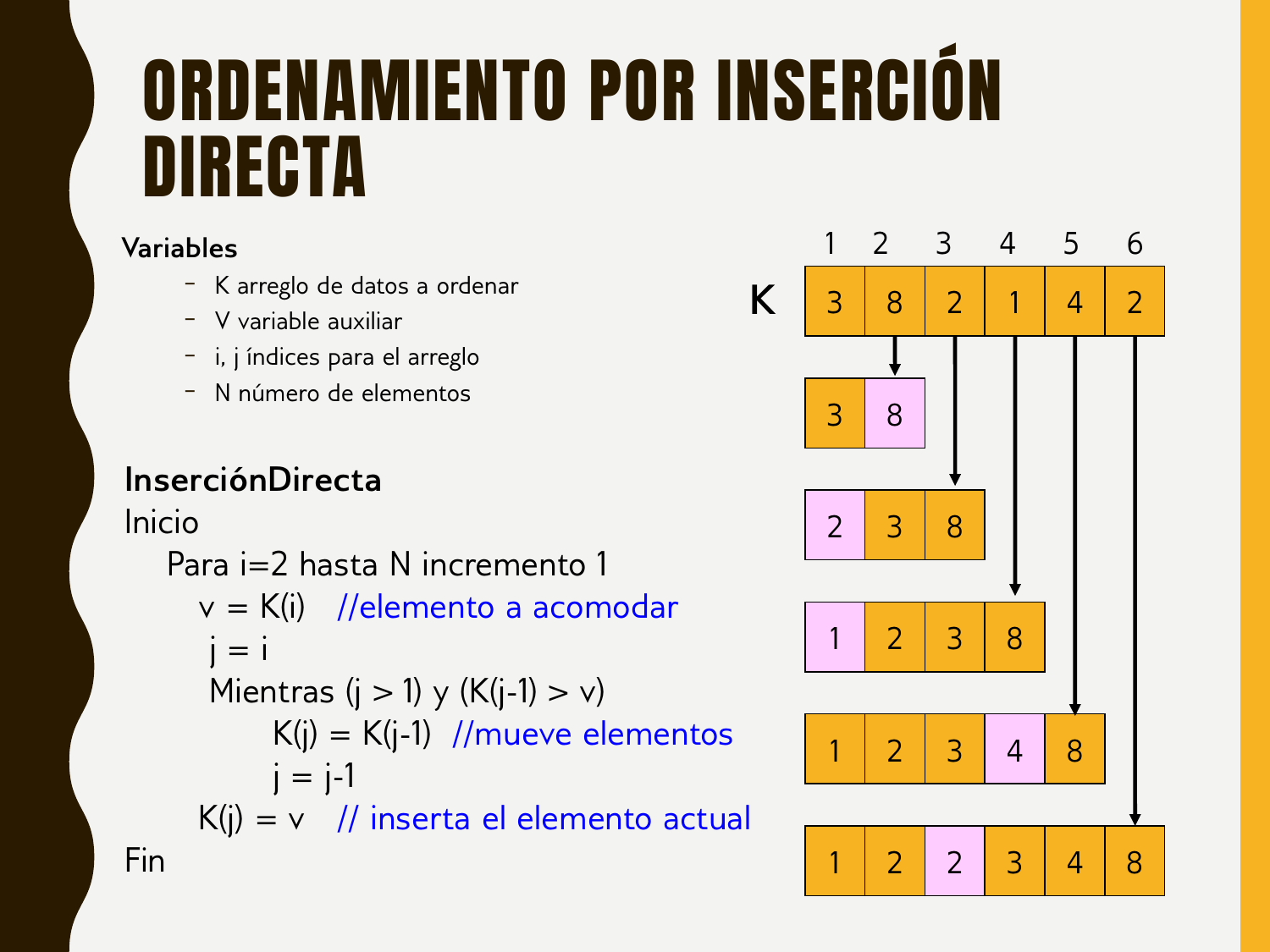

# Ordenamiento por inserción directa
  1    2     3     4     5     6
K
3
8
2
1
4
2
Variables
K arreglo de datos a ordenar
V variable auxiliar
i, j índices para el arreglo
N número de elementos

3
8

2
3
8

1
2
3
8

1
2
3
4
8

1
2
2
3
4
8
InserciónDirecta
Inicio
    Para i=2 hasta N incremento 1
       v = K(i)   //elemento a acomodar
        j = i
        Mientras (j > 1) y (K(j-1) > v)
              K(j) = K(j-1)  //mueve elementos
              j = j-1
       K(j) = v   // inserta el elemento actual
Fin